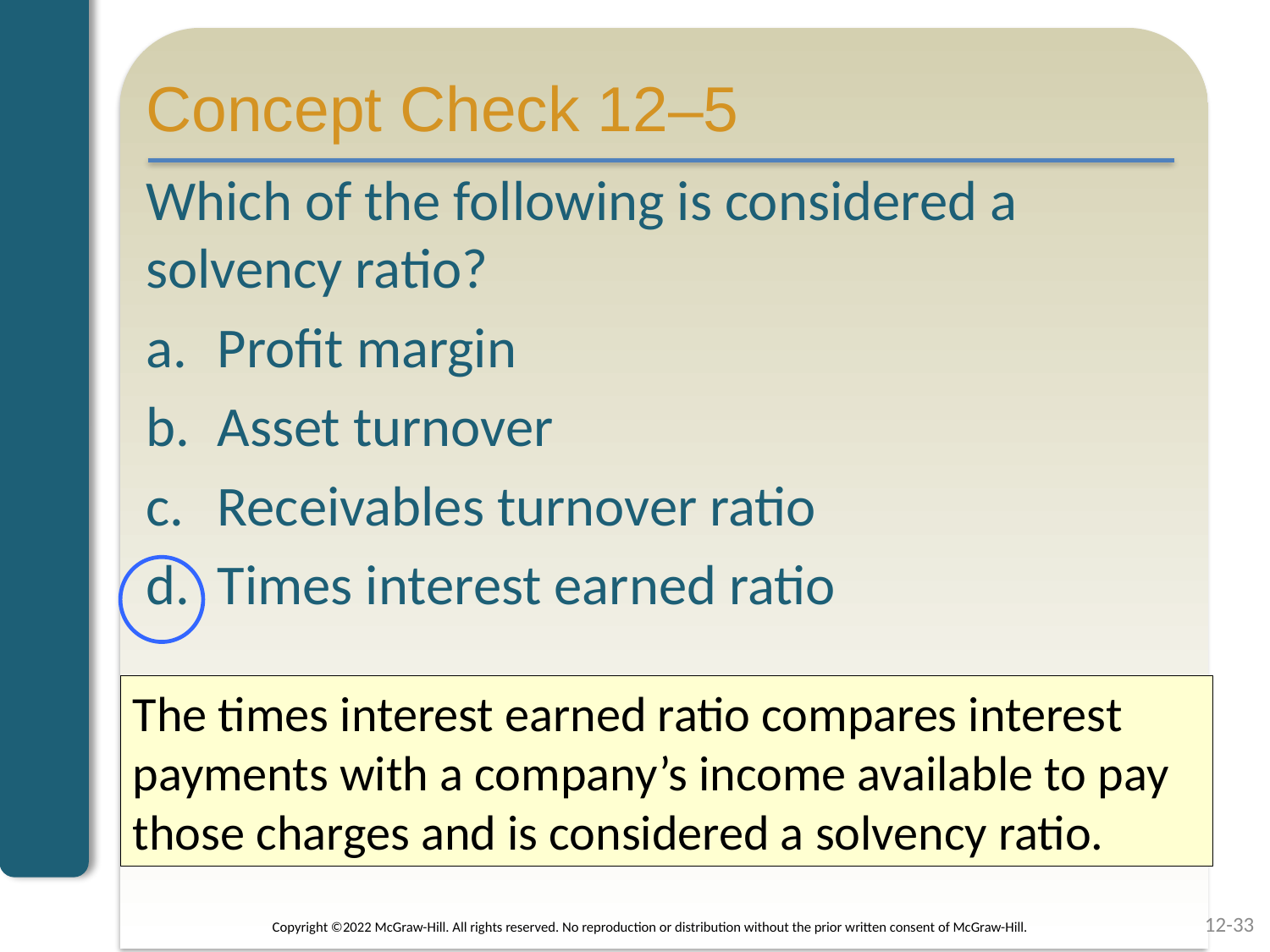

# Concept Check 12–5
Which of the following is considered a solvency ratio?
Profit margin
Asset turnover
Receivables turnover ratio
Times interest earned ratio

The times interest earned ratio compares interest payments with a company’s income available to pay those charges and is considered a solvency ratio.
12-33
Copyright ©2022 McGraw-Hill. All rights reserved. No reproduction or distribution without the prior written consent of McGraw-Hill.